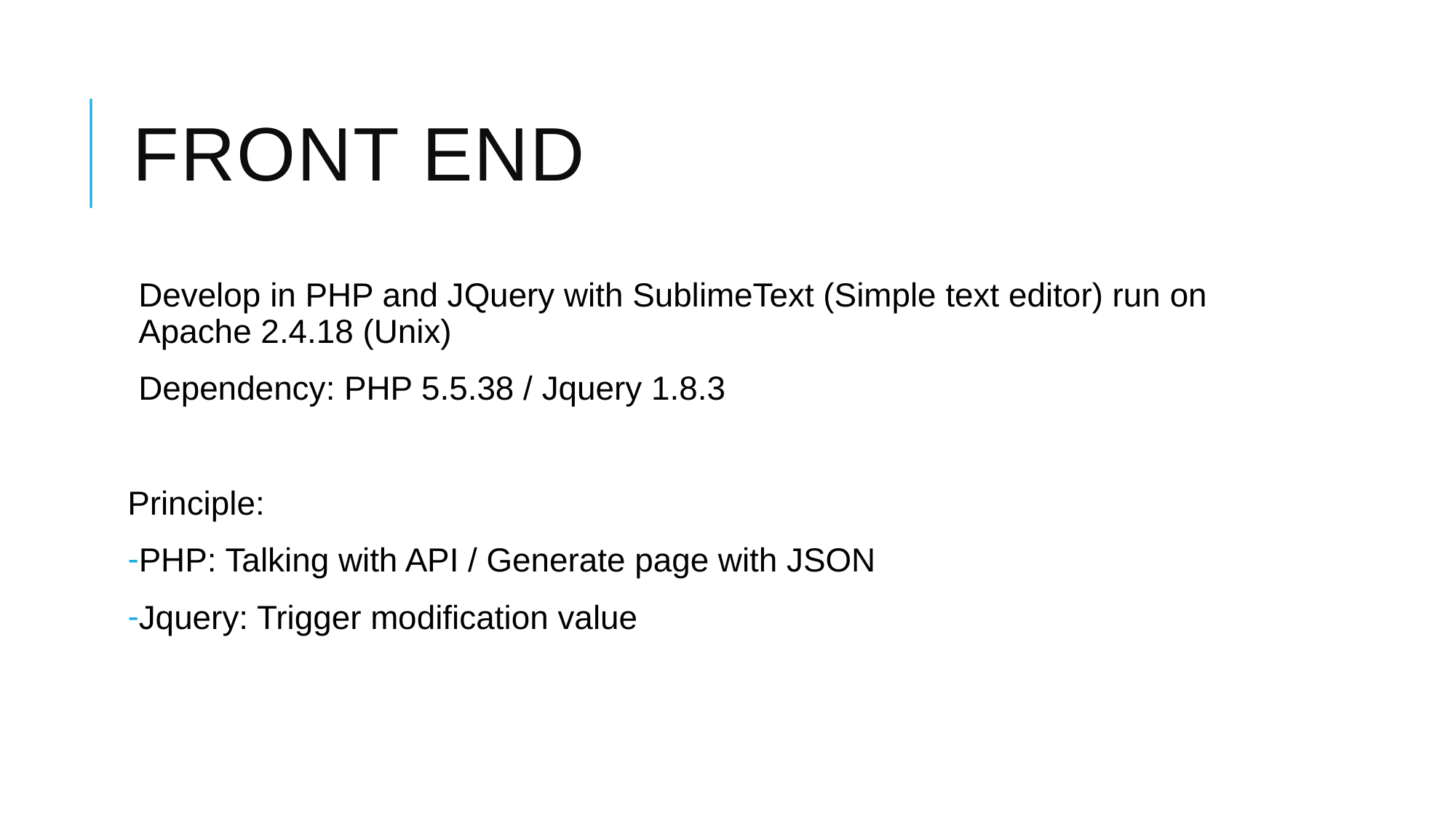

Front end
Develop in PHP and JQuery with SublimeText (Simple text editor) run on Apache 2.4.18 (Unix)
Dependency: PHP 5.5.38 / Jquery 1.8.3

Principle:
PHP: Talking with API / Generate page with JSON
Jquery: Trigger modification value